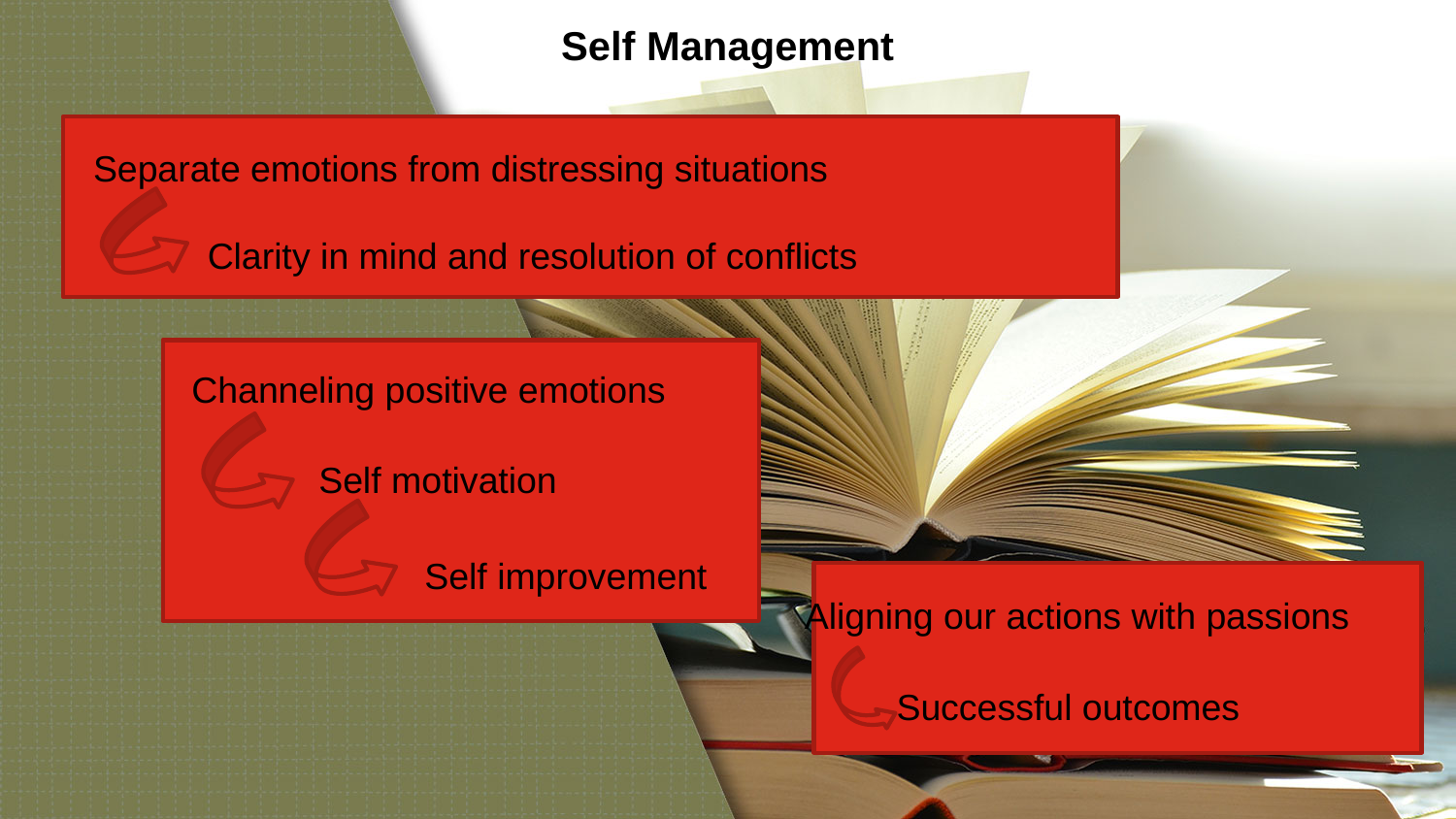

Self Management

Separate emotions from distressing situations

Clarity in mind and resolution of conflicts

Channeling positive emotions

Self motivation

Self improvement

Aligning our actions with passions

Successful outcomes